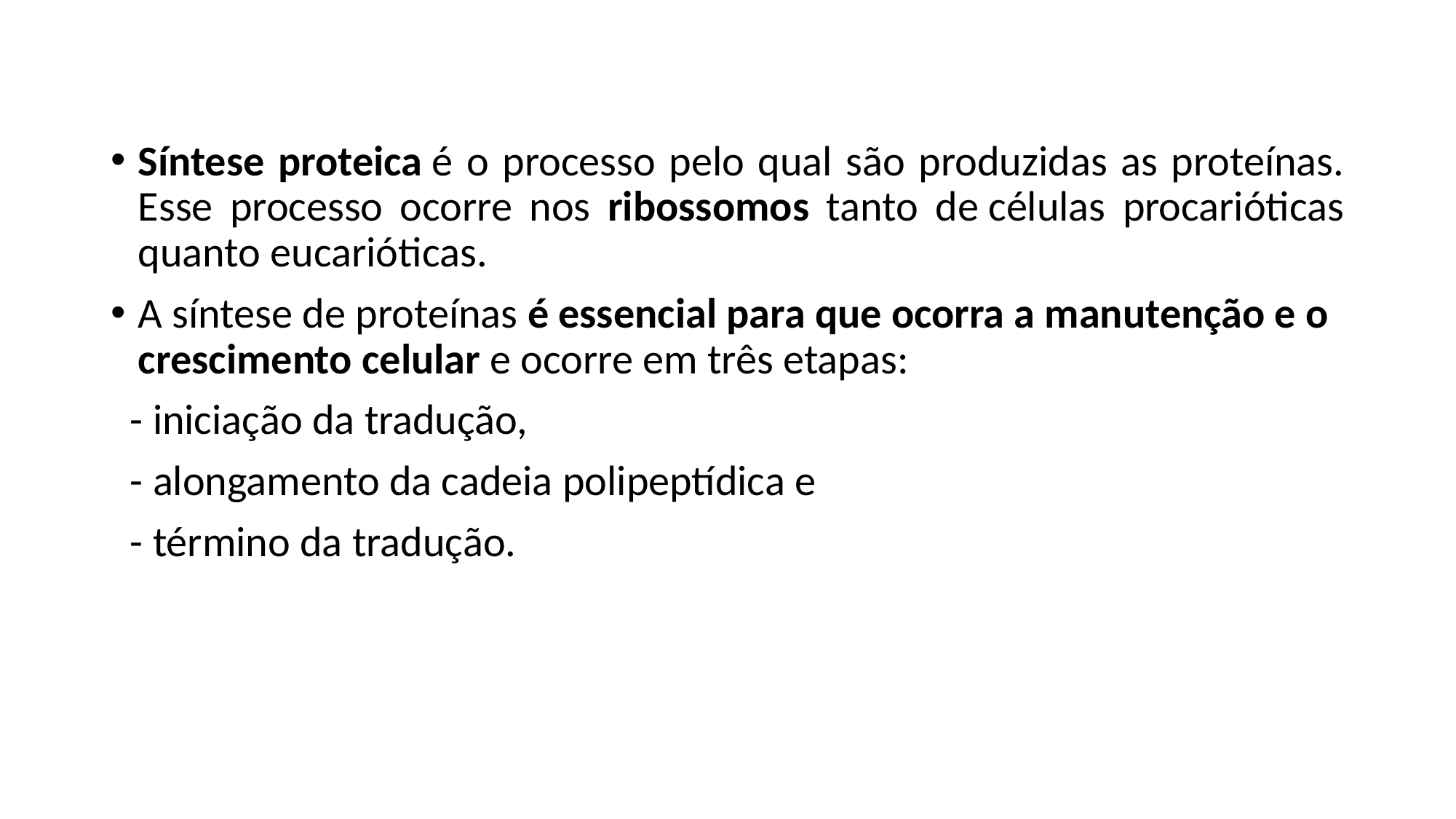

Síntese proteica é o processo pelo qual são produzidas as proteínas. Esse processo ocorre nos ribossomos tanto de células procarióticas quanto eucarióticas.
A síntese de proteínas é essencial para que ocorra a manutenção e o crescimento celular e ocorre em três etapas:
  - iniciação da tradução,
  - alongamento da cadeia polipeptídica e
  - término da tradução.